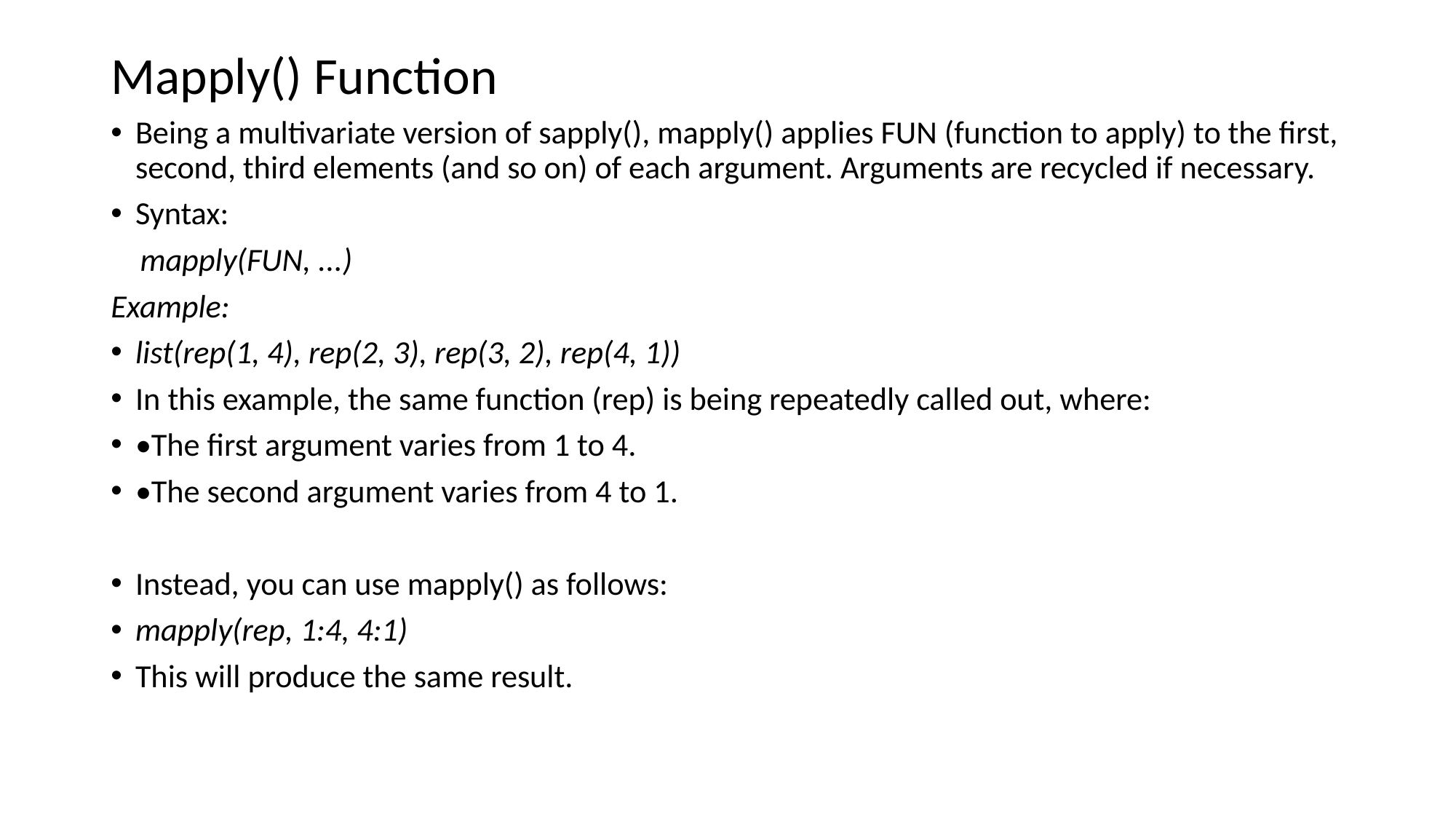

# Mapply() Function
Being a multivariate version of sapply(), mapply() applies FUN (function to apply) to the first, second, third elements (and so on) of each argument. Arguments are recycled if necessary.
Syntax:
    mapply(FUN, ...)
Example:
list(rep(1, 4), rep(2, 3), rep(3, 2), rep(4, 1))
In this example, the same function (rep) is being repeatedly called out, where:
•The first argument varies from 1 to 4.
•The second argument varies from 4 to 1.

Instead, you can use mapply() as follows:
mapply(rep, 1:4, 4:1)
This will produce the same result.